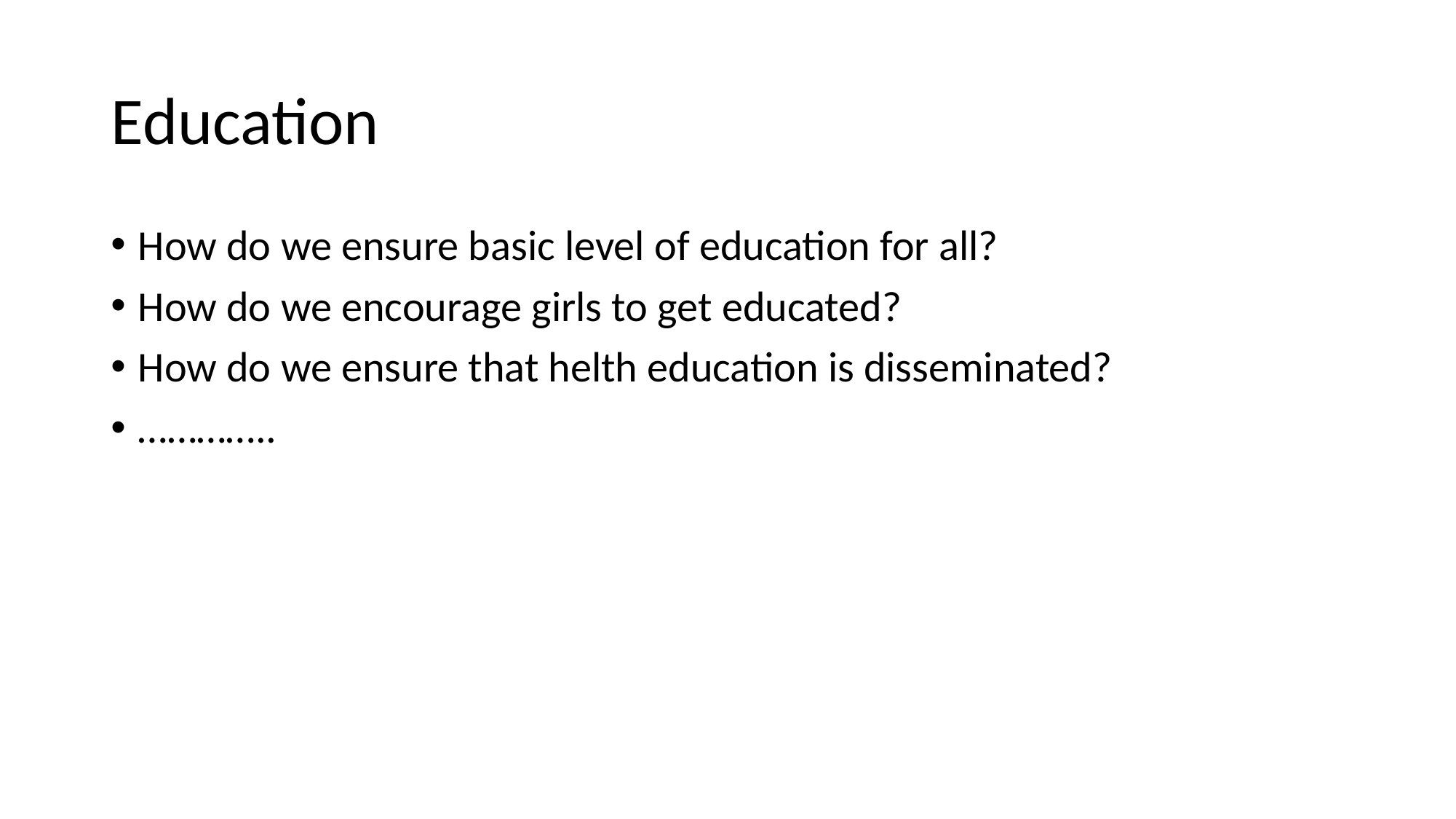

# Education
How do we ensure basic level of education for all?
How do we encourage girls to get educated?
How do we ensure that helth education is disseminated?
…………..